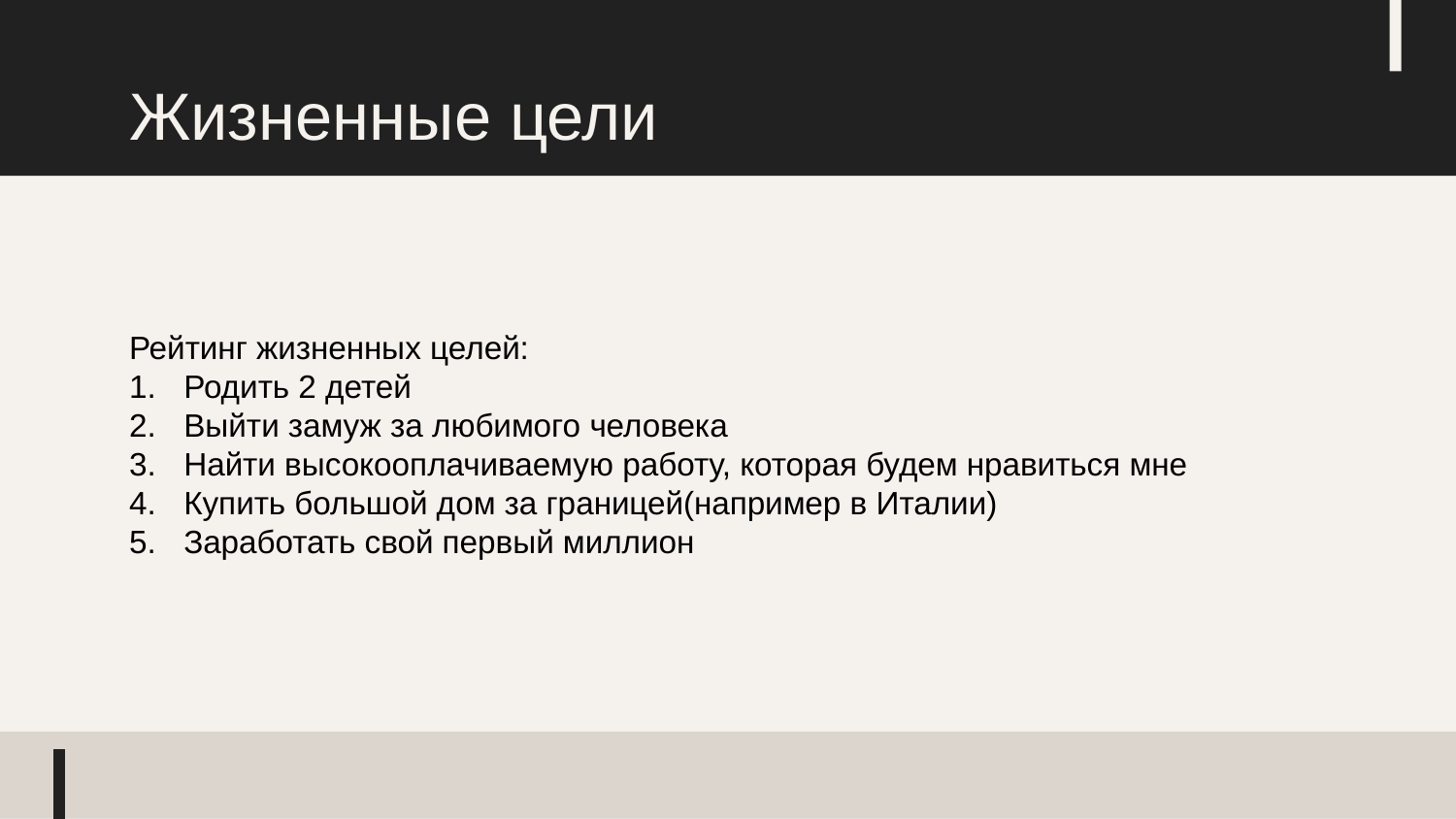

# Жизненные цели
Рейтинг жизненных целей:
Родить 2 детей
Выйти замуж за любимого человека
Найти высокооплачиваемую работу, которая будем нравиться мне
Купить большой дом за границей(например в Италии)
Заработать свой первый миллион